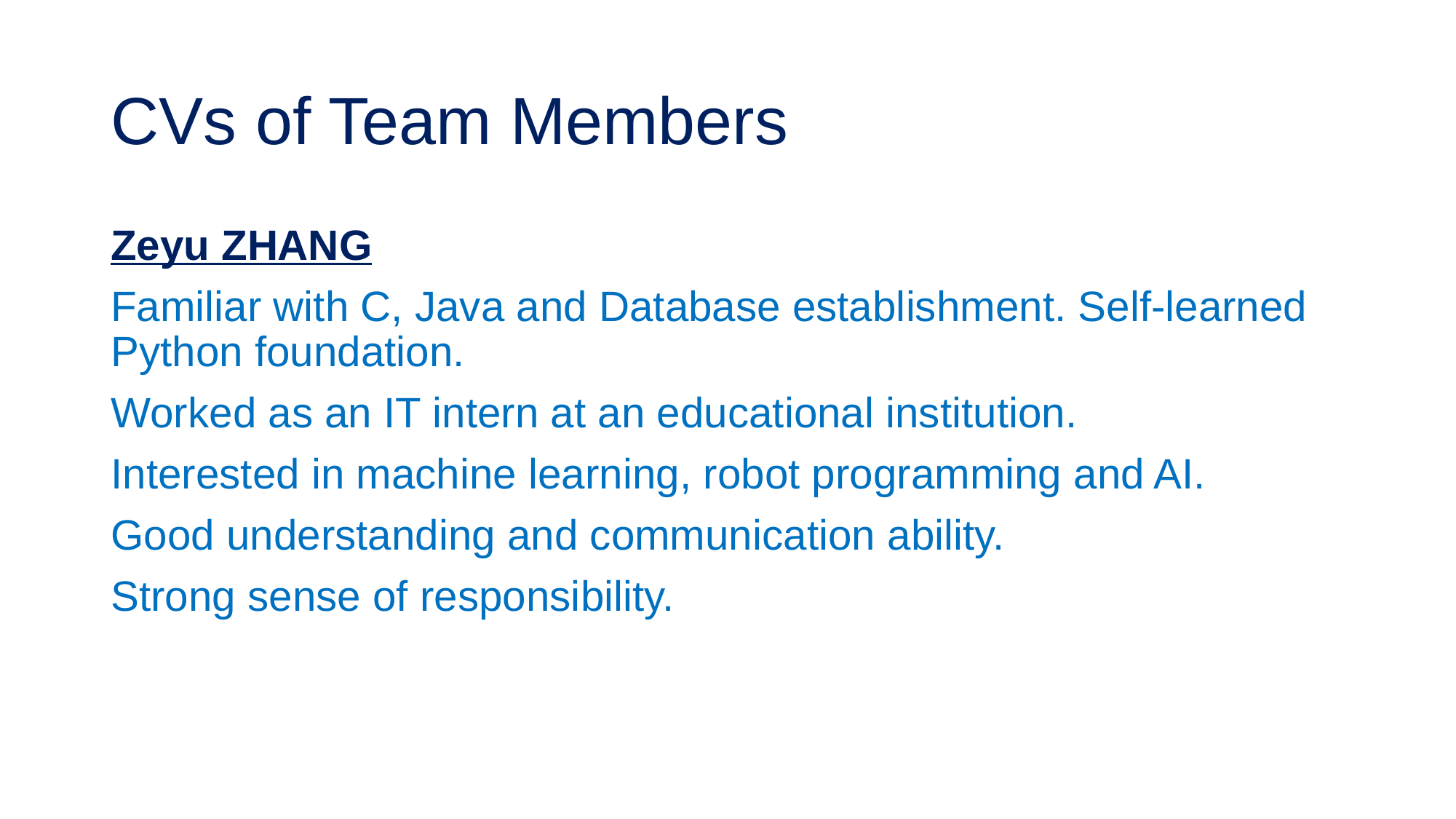

# CVs of Team Members
Zeyu ZHANG
Familiar with C, Java and Database establishment. Self-learned Python foundation.
Worked as an IT intern at an educational institution.
Interested in machine learning, robot programming and AI.
Good understanding and communication ability.
Strong sense of responsibility.